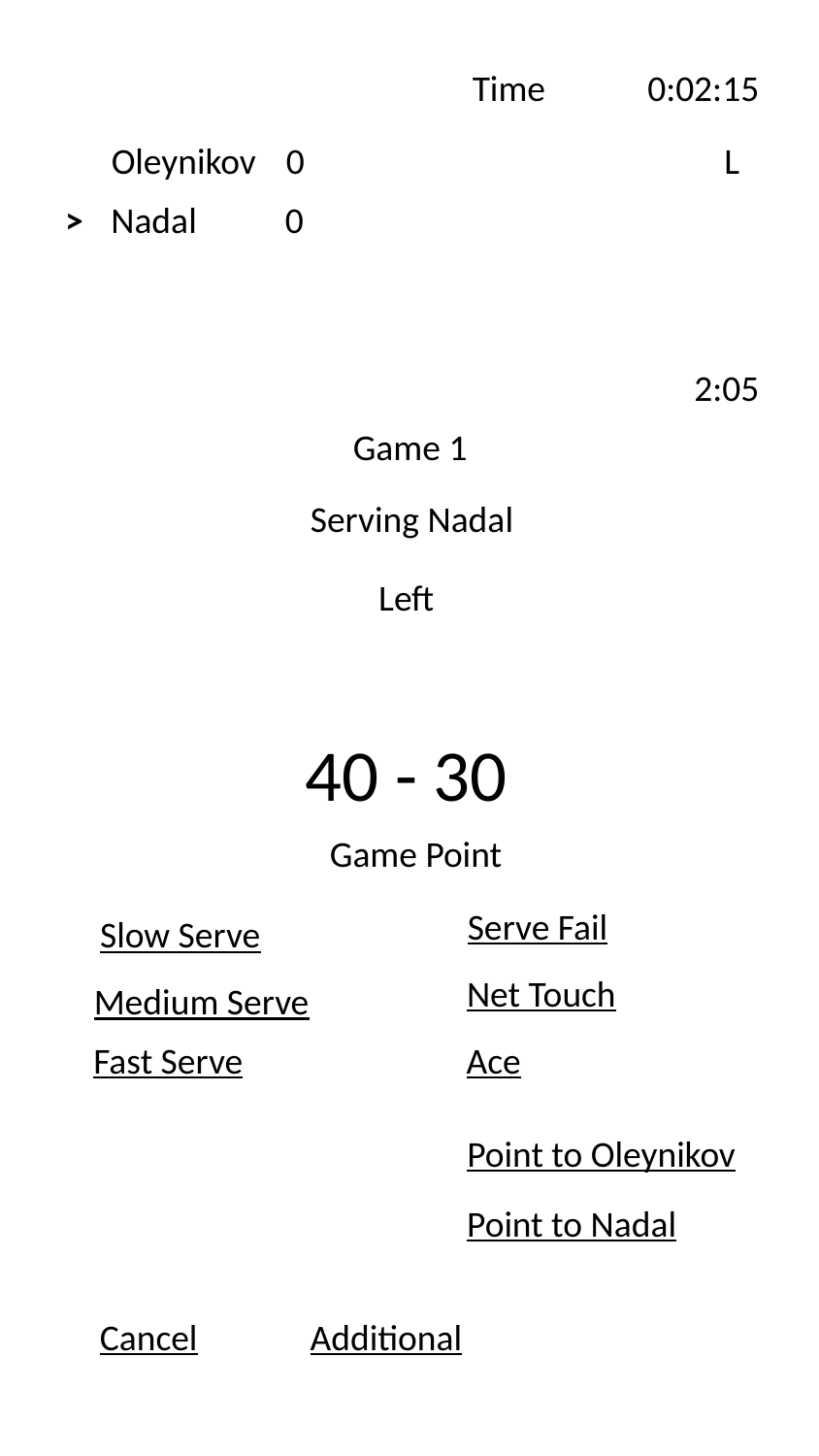

Time
0:02:15
Oleynikov
0
L
>
Nadal
0
2:05
Game 1
Serving Nadal
Left
40 - 30
Game Point
Serve Fail
Slow Serve
Net Touch
Medium Serve
Fast Serve
Ace
Point to Oleynikov
Point to Nadal
Cancel
Additional